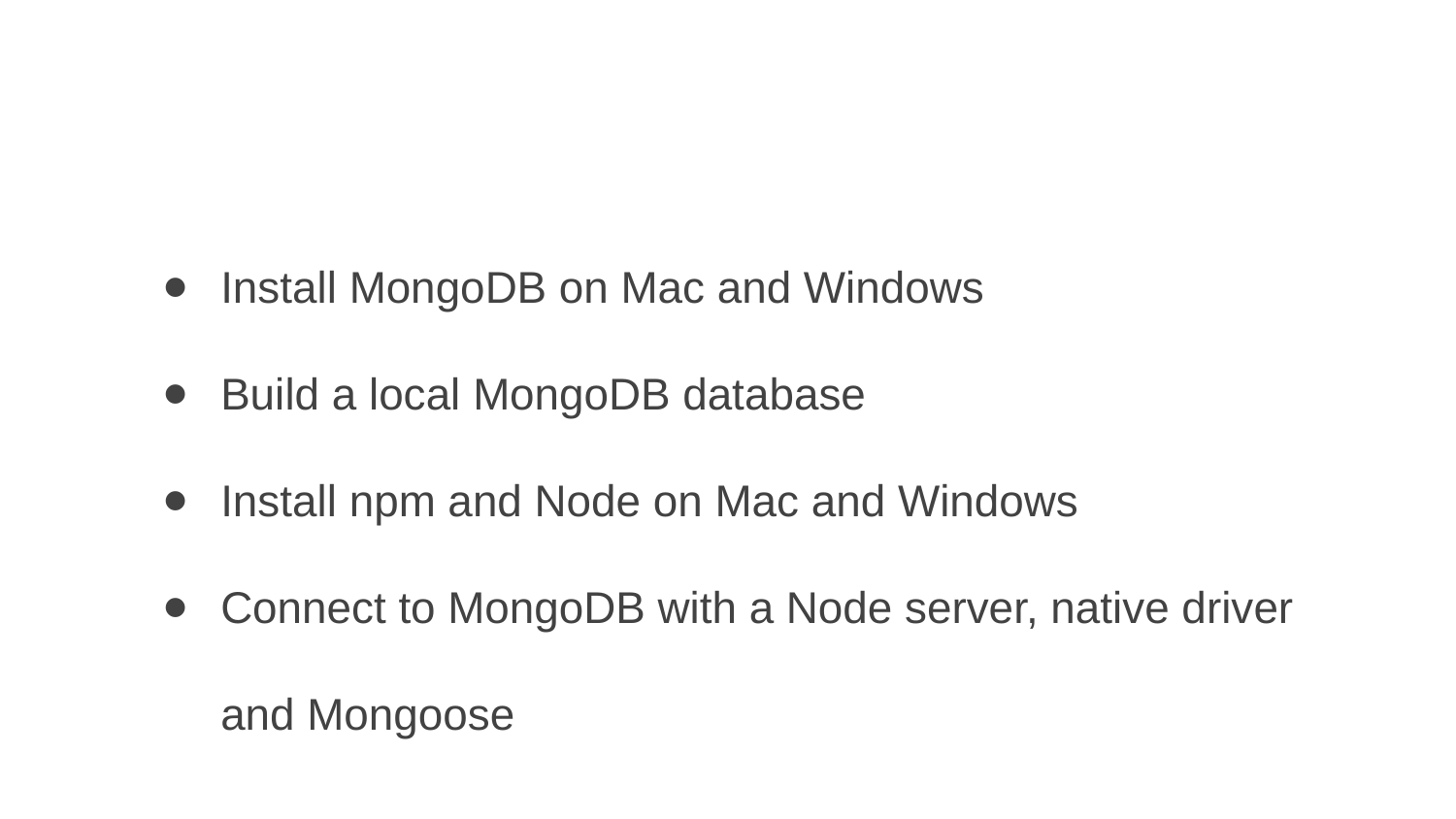

# Install MongoDB on Mac and Windows
Build a local MongoDB database
Install npm and Node on Mac and Windows
Connect to MongoDB with a Node server, native driver and Mongoose